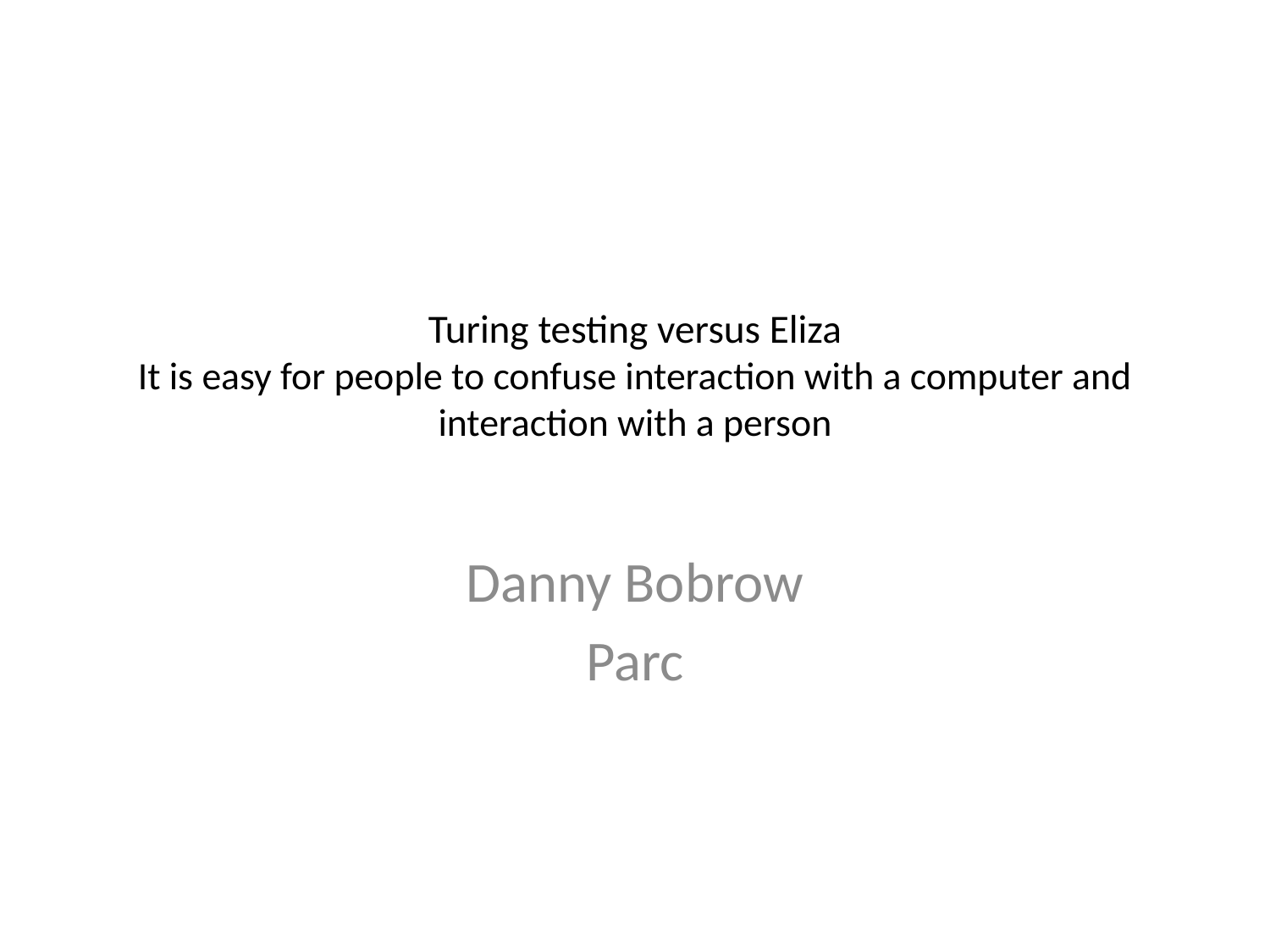

# Turing testing versus Eliza It is easy for people to confuse interaction with a computer and interaction with a person
Danny Bobrow
Parc